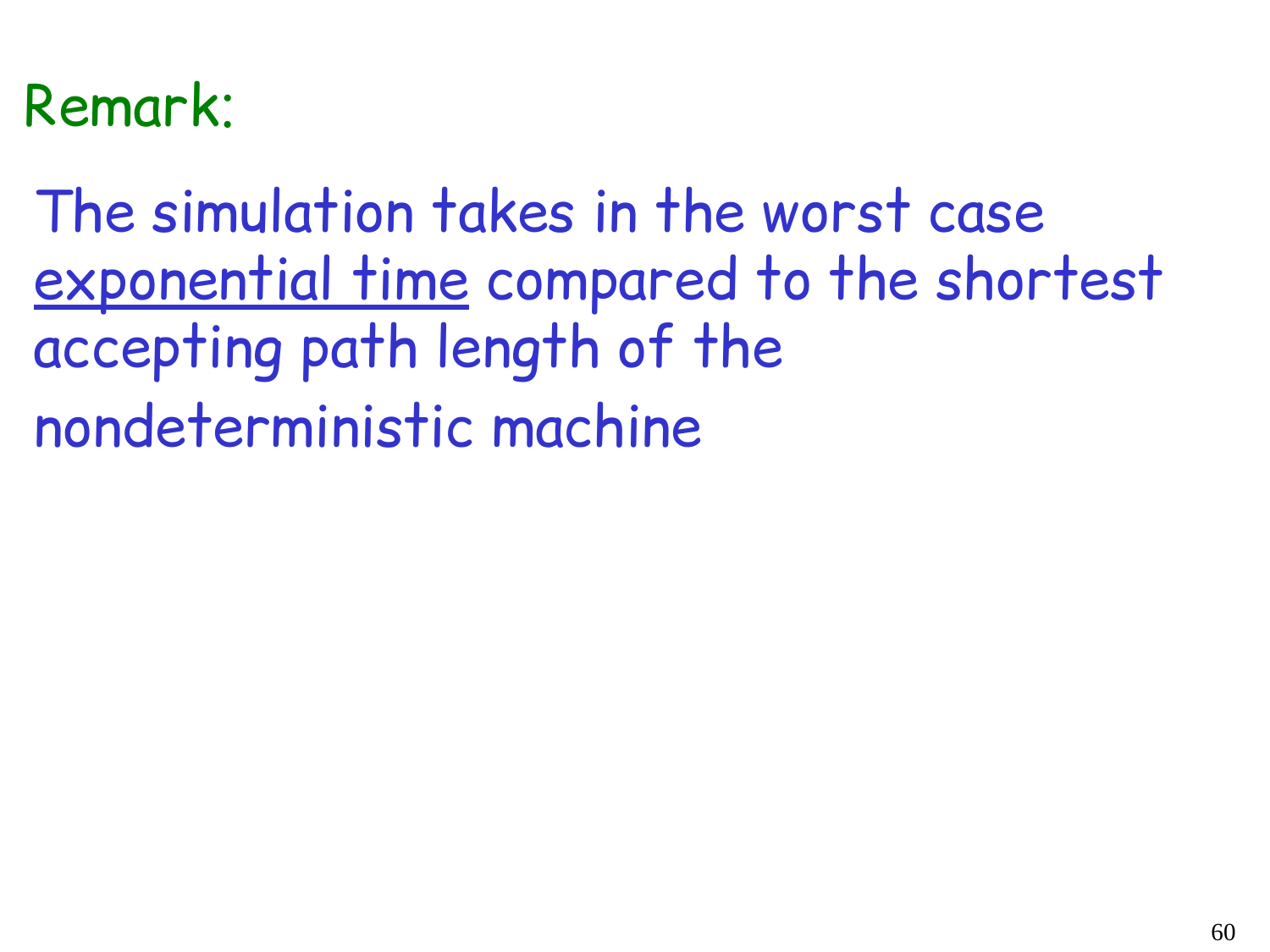

Remark:
The simulation takes in the worst case exponential time compared to the shortest accepting path length of the
nondeterministic machine
60